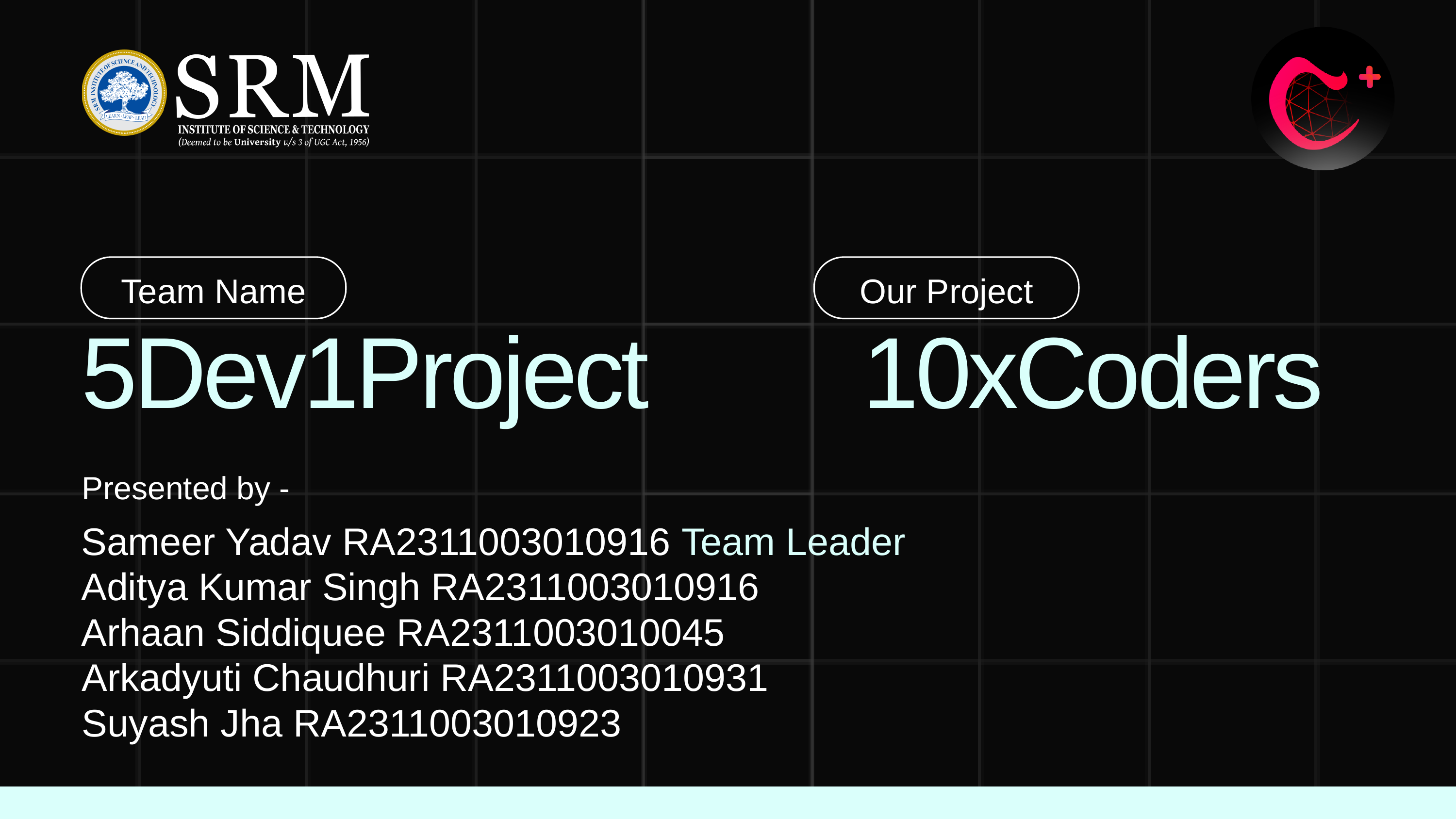

Team Name
Our Project
5Dev1Project
10xCoders
Presented by -
Sameer Yadav RA2311003010916 Team Leader
Aditya Kumar Singh RA2311003010916
Arhaan Siddiquee RA2311003010045
Arkadyuti Chaudhuri RA2311003010931
Suyash Jha RA2311003010923